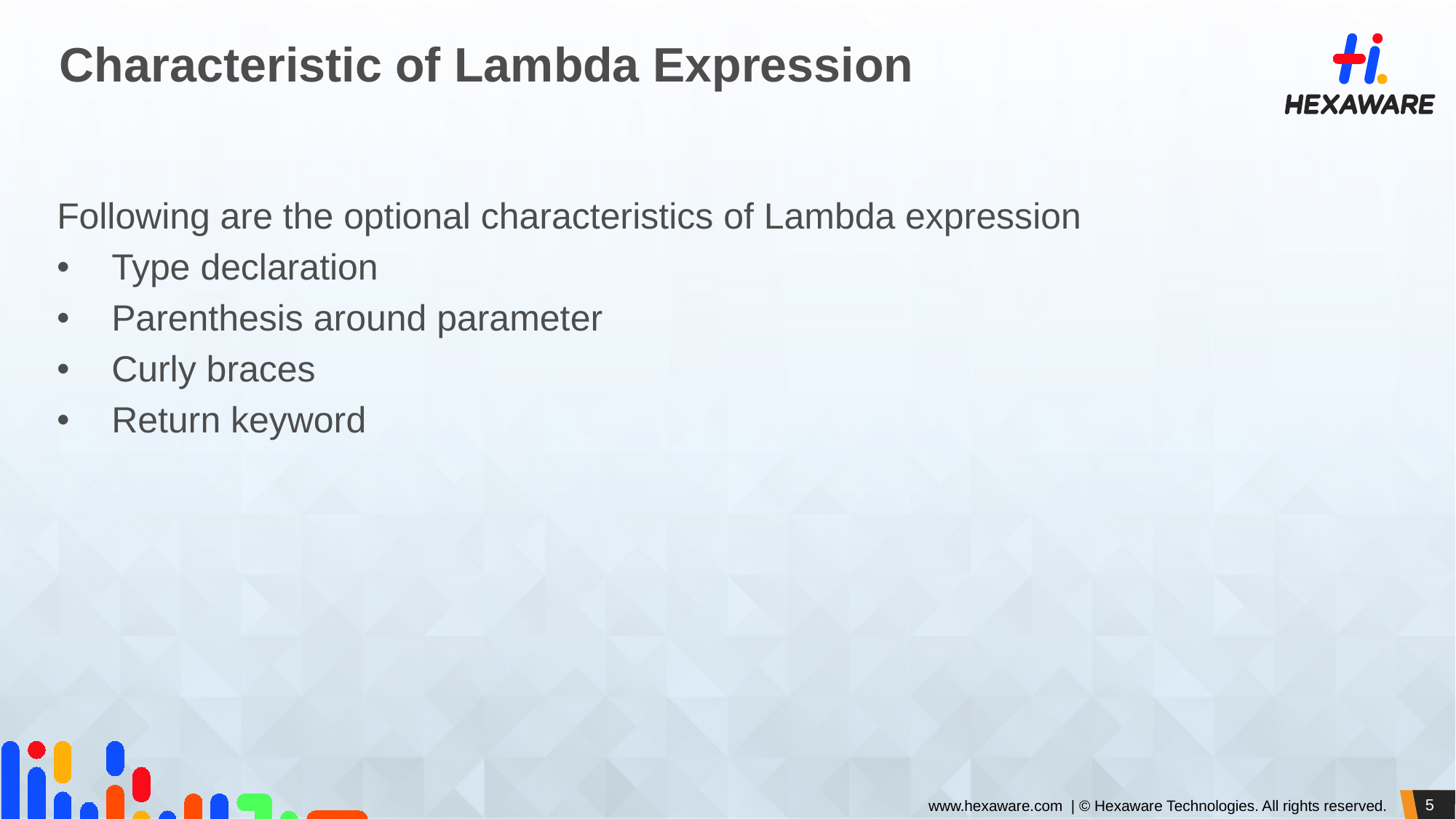

# Characteristic of Lambda Expression
Following are the optional characteristics of Lambda expression
Type declaration
Parenthesis around parameter
Curly braces
Return keyword